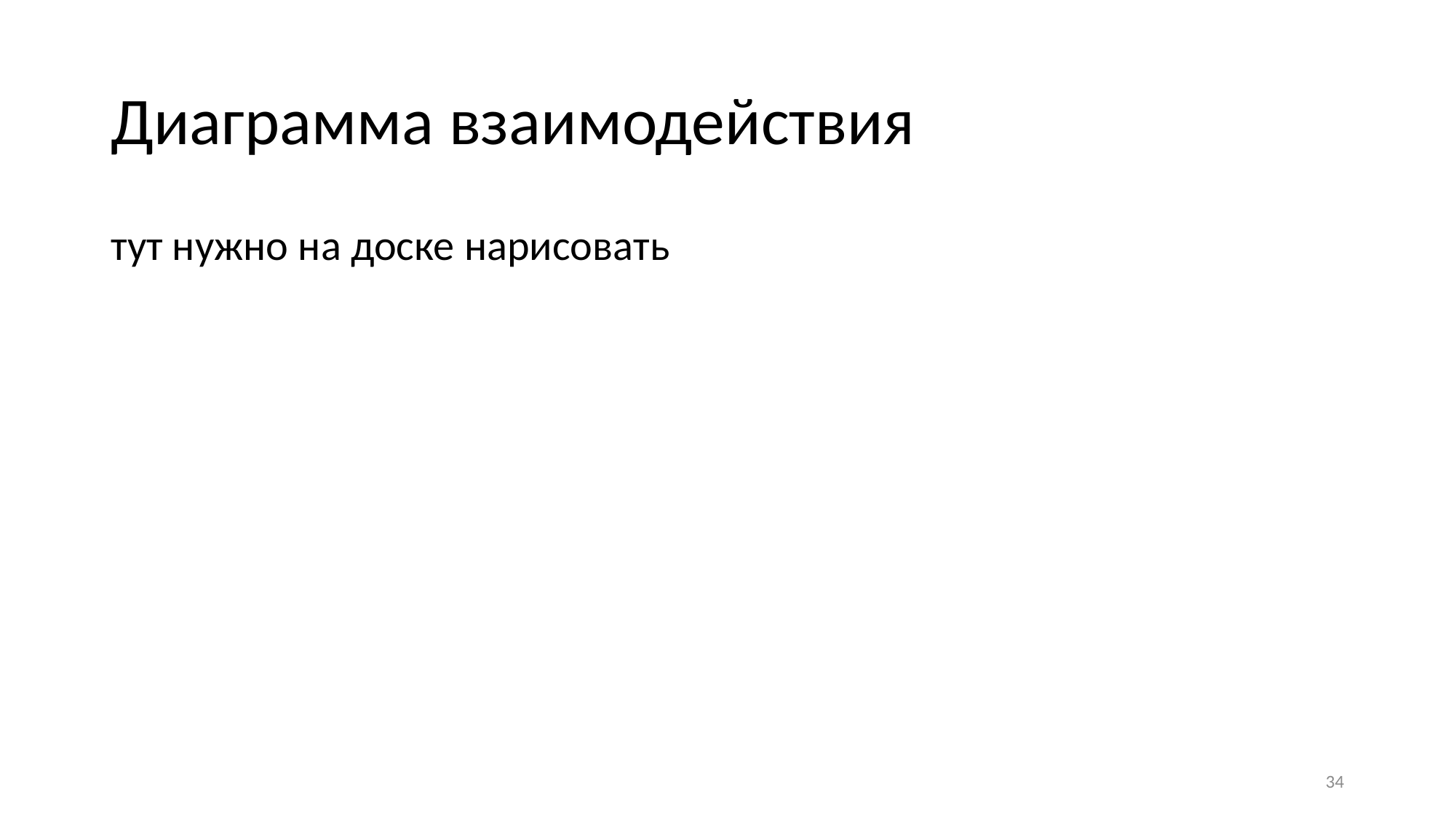

# Диаграмма взаимодействия
тут нужно на доске нарисовать
34